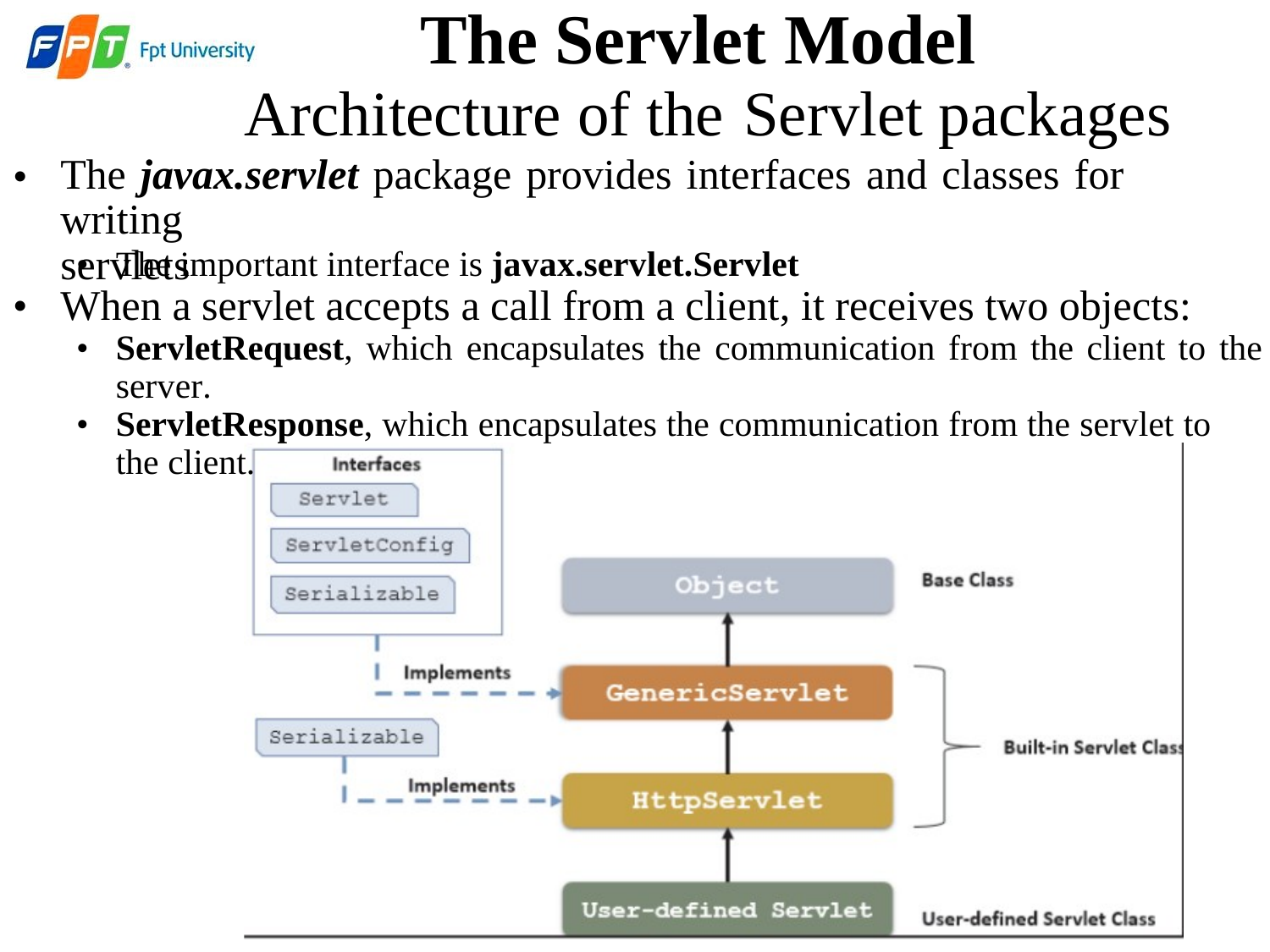

The Servlet Model
Architecture of the Servlet packages
The javax.servlet package provides interfaces and classes for writing
servlets
•
•
The important interface is javax.servlet.Servlet
•
When a servlet accepts a call from a client, it receives two objects:
•
ServletRequest, which encapsulates the communication from the client to the
server.
ServletResponse, which encapsulates the communication from the servlet to the client.
•